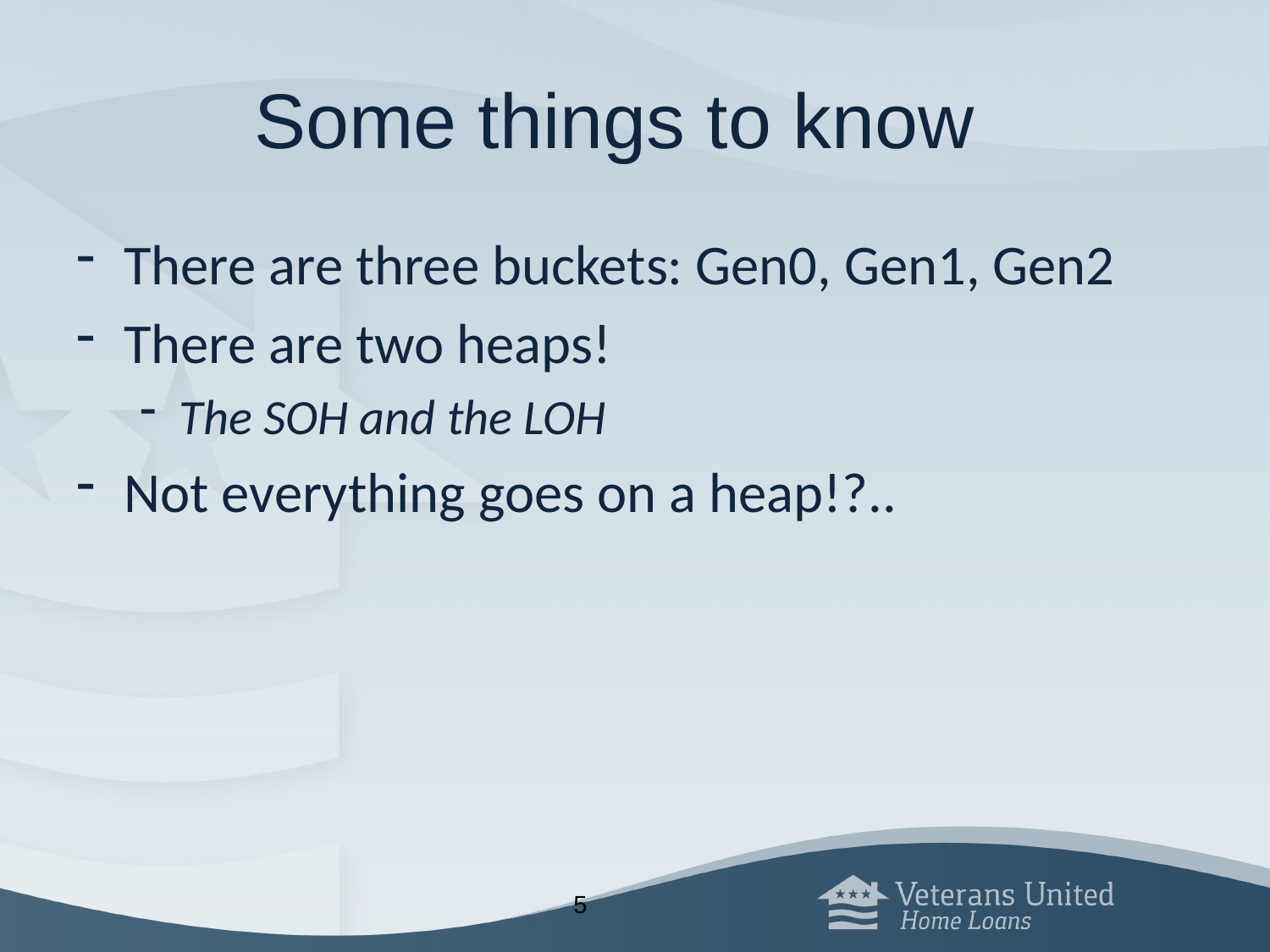

# Some things to know
There are three buckets: Gen0, Gen1, Gen2
There are two heaps!
The SOH and the LOH
Not everything goes on a heap!?..
5